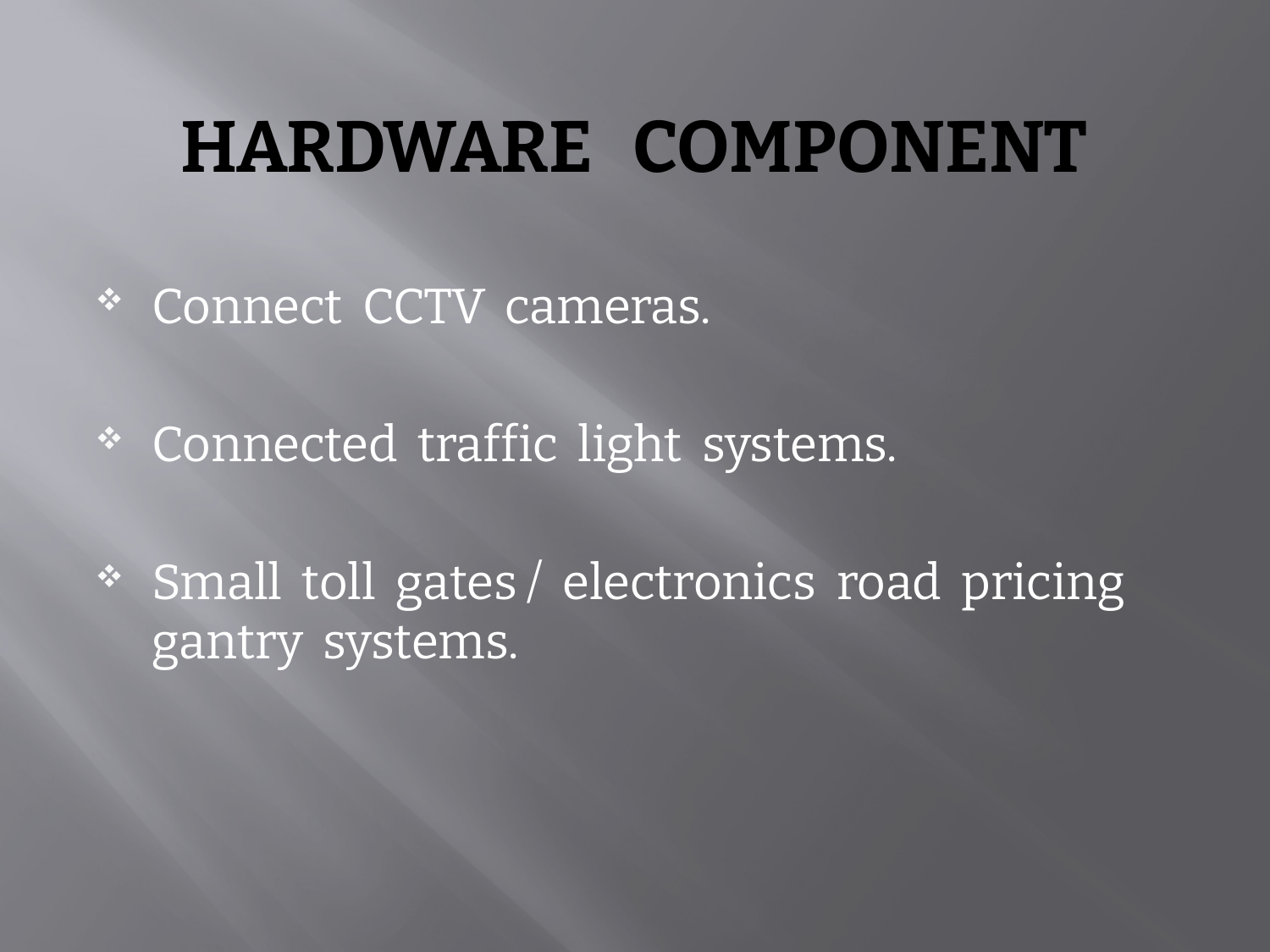

# HARDWARE   COMPONENT
Connect  CCTV  cameras.

Connected  traffic  light  systems.

Small  toll  gates /  electronics  road  pricing  gantry  systems.